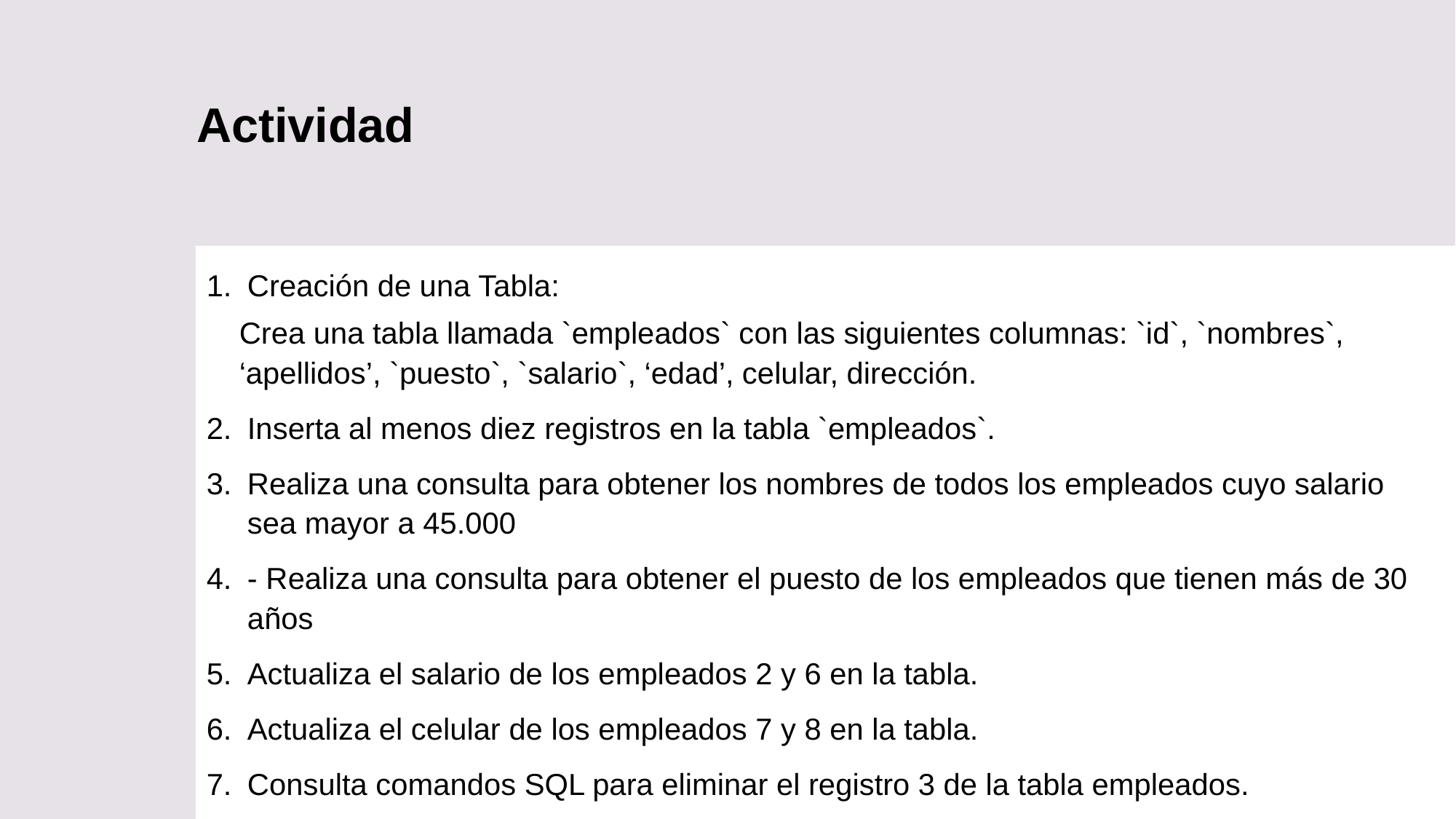

# Actividad
Creación de una Tabla:
Crea una tabla llamada `empleados` con las siguientes columnas: `id`, `nombres`, ‘apellidos’, `puesto`, `salario`, ‘edad’, celular, dirección.
Inserta al menos diez registros en la tabla `empleados`.
Realiza una consulta para obtener los nombres de todos los empleados cuyo salario sea mayor a 45.000
- Realiza una consulta para obtener el puesto de los empleados que tienen más de 30 años
Actualiza el salario de los empleados 2 y 6 en la tabla.
Actualiza el celular de los empleados 7 y 8 en la tabla.
Consulta comandos SQL para eliminar el registro 3 de la tabla empleados.